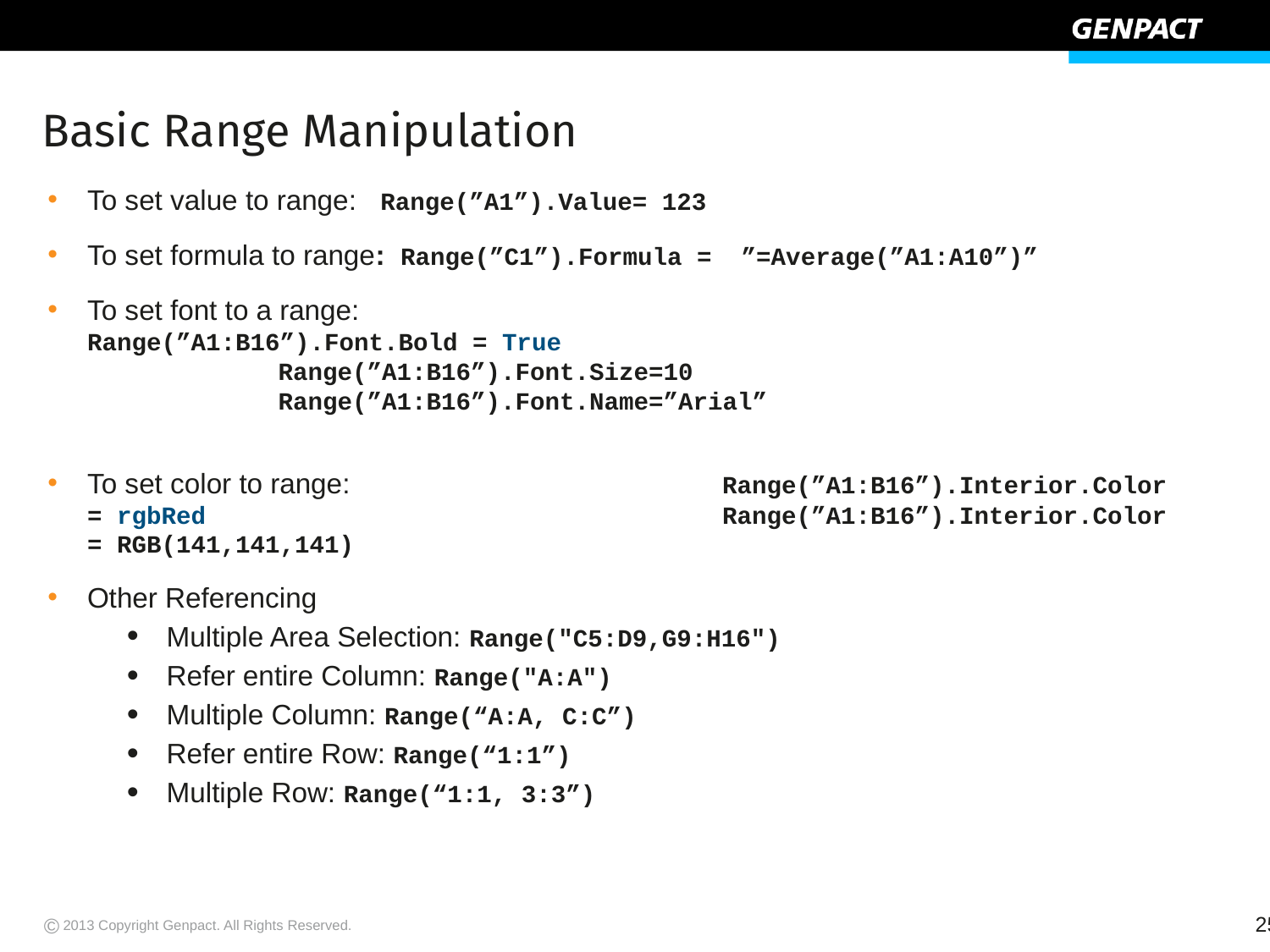

# Basic Range Manipulation
To set value to range:   Range(”A1”).Value= 123
To set formula to range:  Range(”C1”).Formula =  ”=Average(”A1:A10”)”
To set font to a range:                                                 	   	Range(”A1:B16”).Font.Bold = True                                      	Range(”A1:B16”).Font.Size=10                                              	Range(”A1:B16”).Font.Name=”Arial”
To set color to range:               	                     	Range(”A1:B16”).Interior.Color = rgbRed                            	Range(”A1:B16”).Interior.Color = RGB(141,141,141)
Other Referencing
Multiple Area Selection: Range("C5:D9,G9:H16")
Refer entire Column: Range("A:A")
Multiple Column: Range(“A:A, C:C”)
Refer entire Row: Range(“1:1”)
Multiple Row: Range(“1:1, 3:3”)